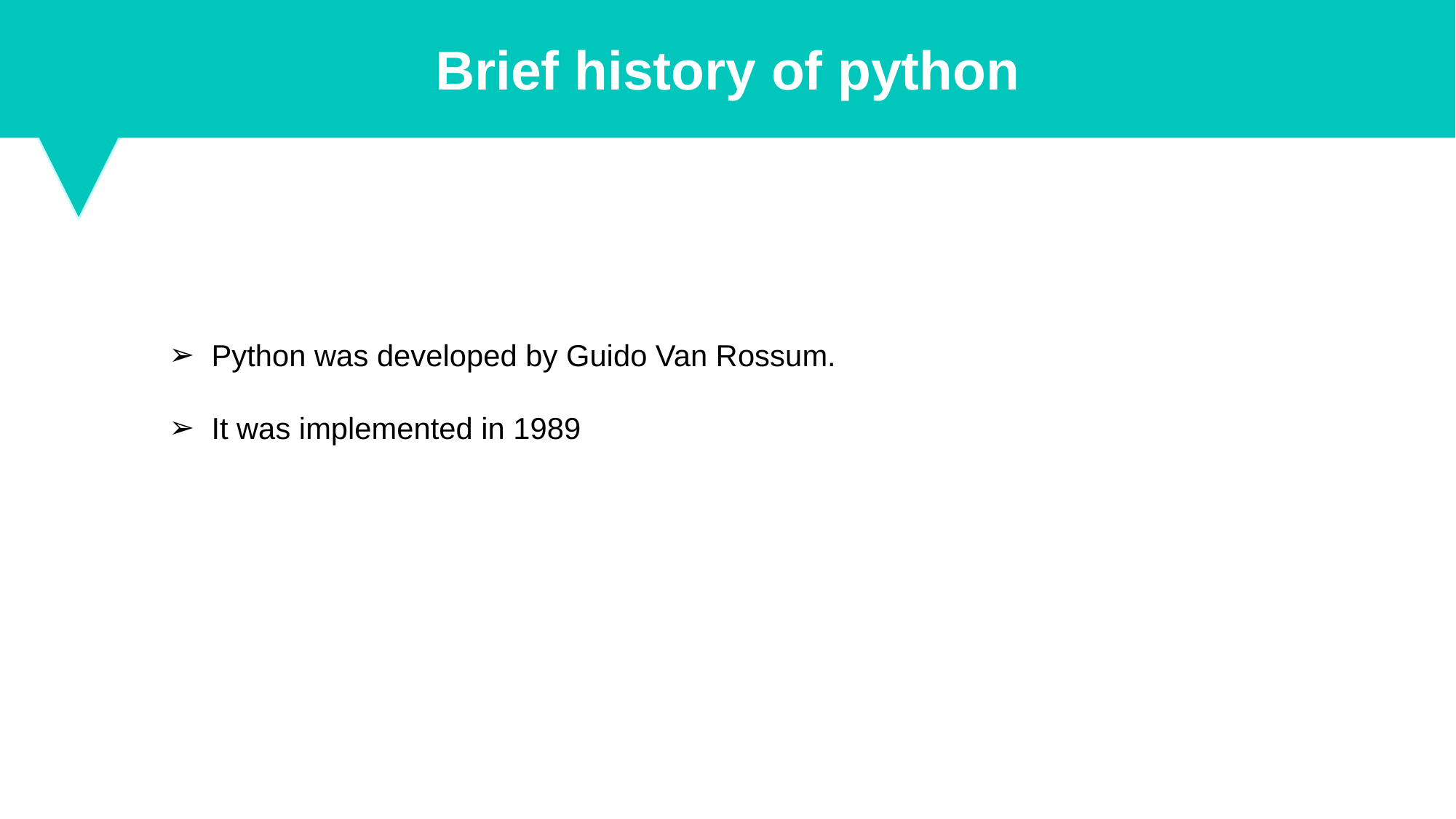

Brief history of python

Python was developed by Guido Van Rossum.
It was implemented in 1989